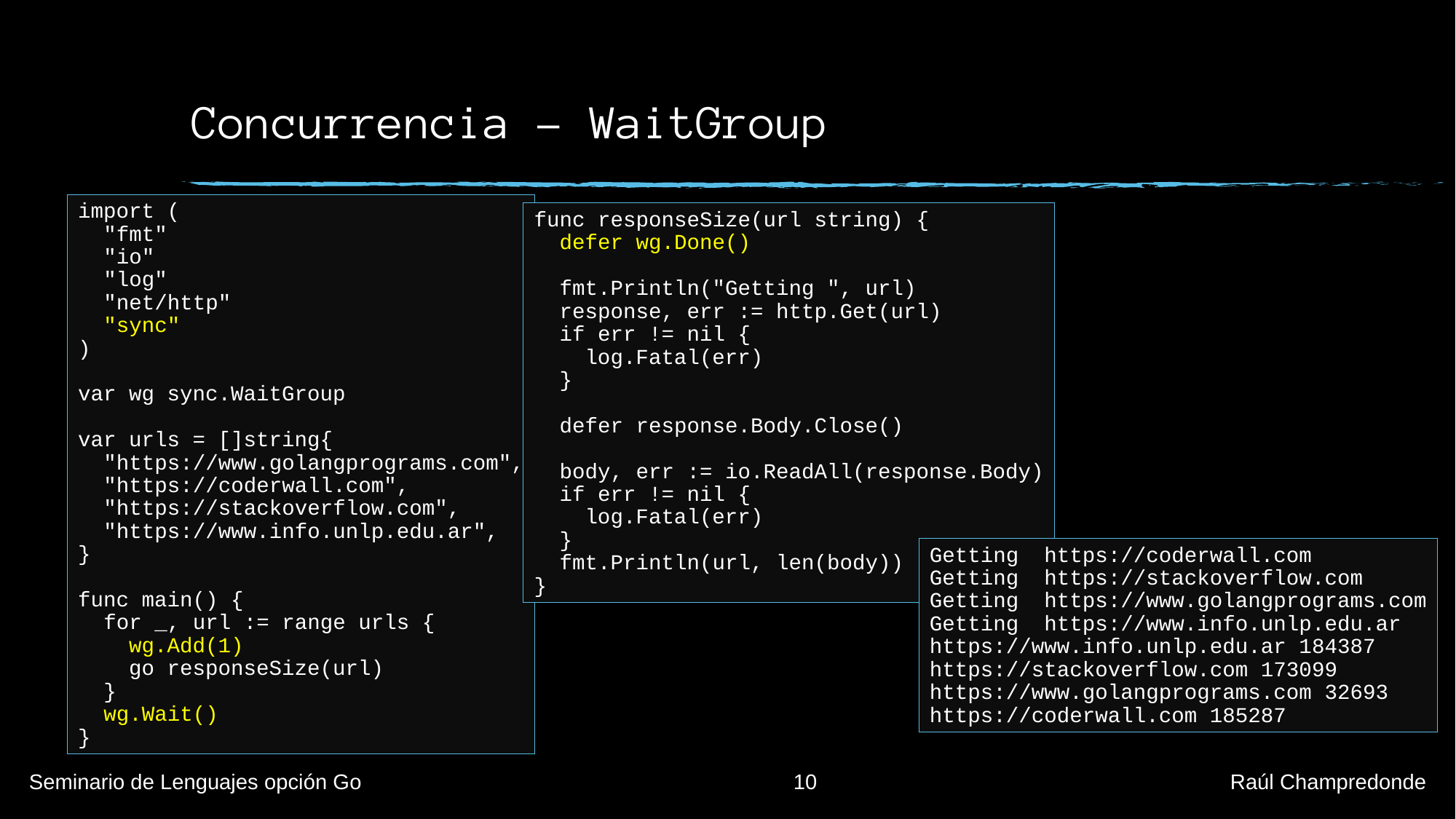

# Concurrencia - WaitGroup
import (
  "fmt"
  "io"
  "log"
  "net/http"
  "sync"
)

var wg sync.WaitGroup

var urls = []string{
  "https://www.golangprograms.com",
  "https://coderwall.com",
  "https://stackoverflow.com",
  "https://www.info.unlp.edu.ar",
}

func main() {
  for _, url := range urls {
    wg.Add(1)
    go responseSize(url)
  }
  wg.Wait()
}
func responseSize(url string) {
  defer wg.Done()

  fmt.Println("Getting ", url)
  response, err := http.Get(url)
  if err != nil {
    log.Fatal(err)
  }

  defer response.Body.Close()

  body, err := io.ReadAll(response.Body)
  if err != nil {
    log.Fatal(err)
  }
  fmt.Println(url, len(body))
}
Getting  https://coderwall.com
Getting  https://stackoverflow.com
Getting  https://www.golangprograms.com
Getting  https://www.info.unlp.edu.ar
https://www.info.unlp.edu.ar 184387
https://stackoverflow.com 173099
https://www.golangprograms.com 32693
https://coderwall.com 185287
Seminario de Lenguajes opción Go				10				Raúl Champredonde